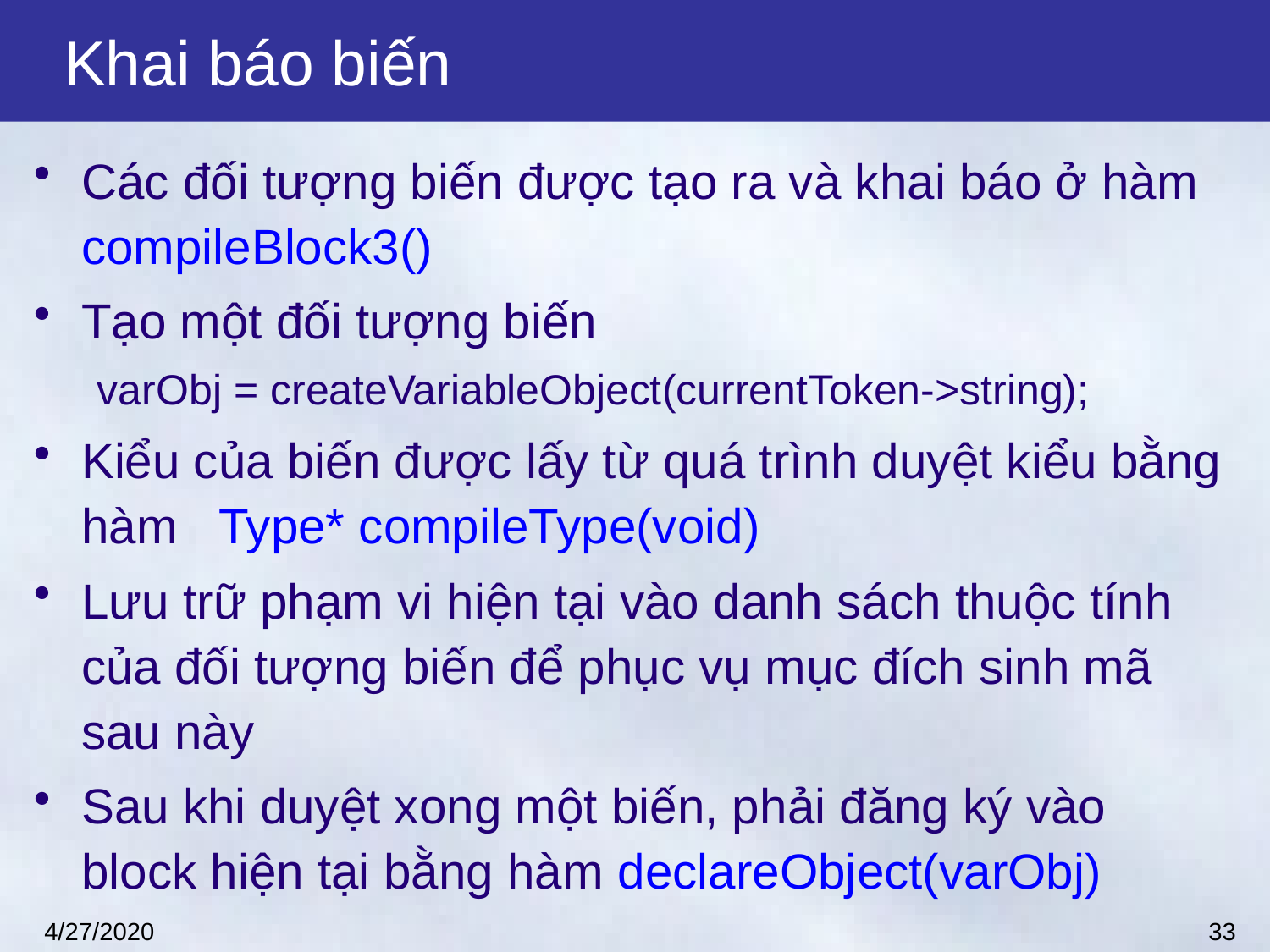

# Khai báo biến
Các đối tượng biến được tạo ra và khai báo ở hàm compileBlock3()
Tạo một đối tượng biến
varObj = createVariableObject(currentToken->string);
Kiểu của biến được lấy từ quá trình duyệt kiểu bằng hàm   Type* compileType(void)
Lưu trữ phạm vi hiện tại vào danh sách thuộc tính của đối tượng biến để phục vụ mục đích sinh mã sau này
Sau khi duyệt xong một biến, phải đăng ký vào block hiện tại bằng hàm declareObject(varObj)
33